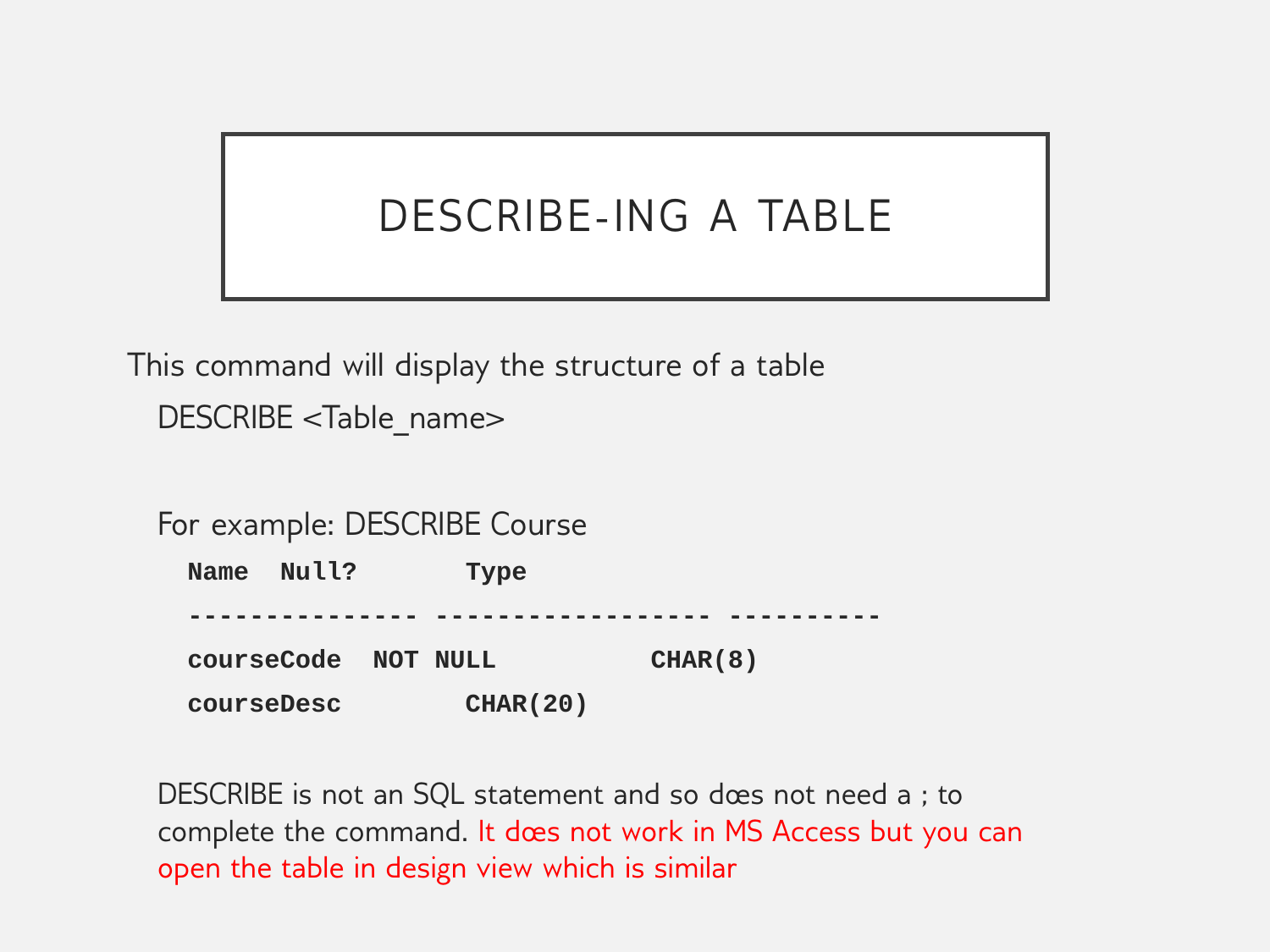

# DESCRIBE-ing a table
This command will display the structure of a table
DESCRIBE <Table_name>

For example: DESCRIBE Course
Name		Null?    		Type
--------------- ------------------ ----------
courseCode		NOT NULL 	      CHAR(8)
courseDesc				      CHAR(20)

DESCRIBE is not an SQL statement and so does not need a ; to complete the command. It does not work in MS Access but you can open the table in design view which is similar